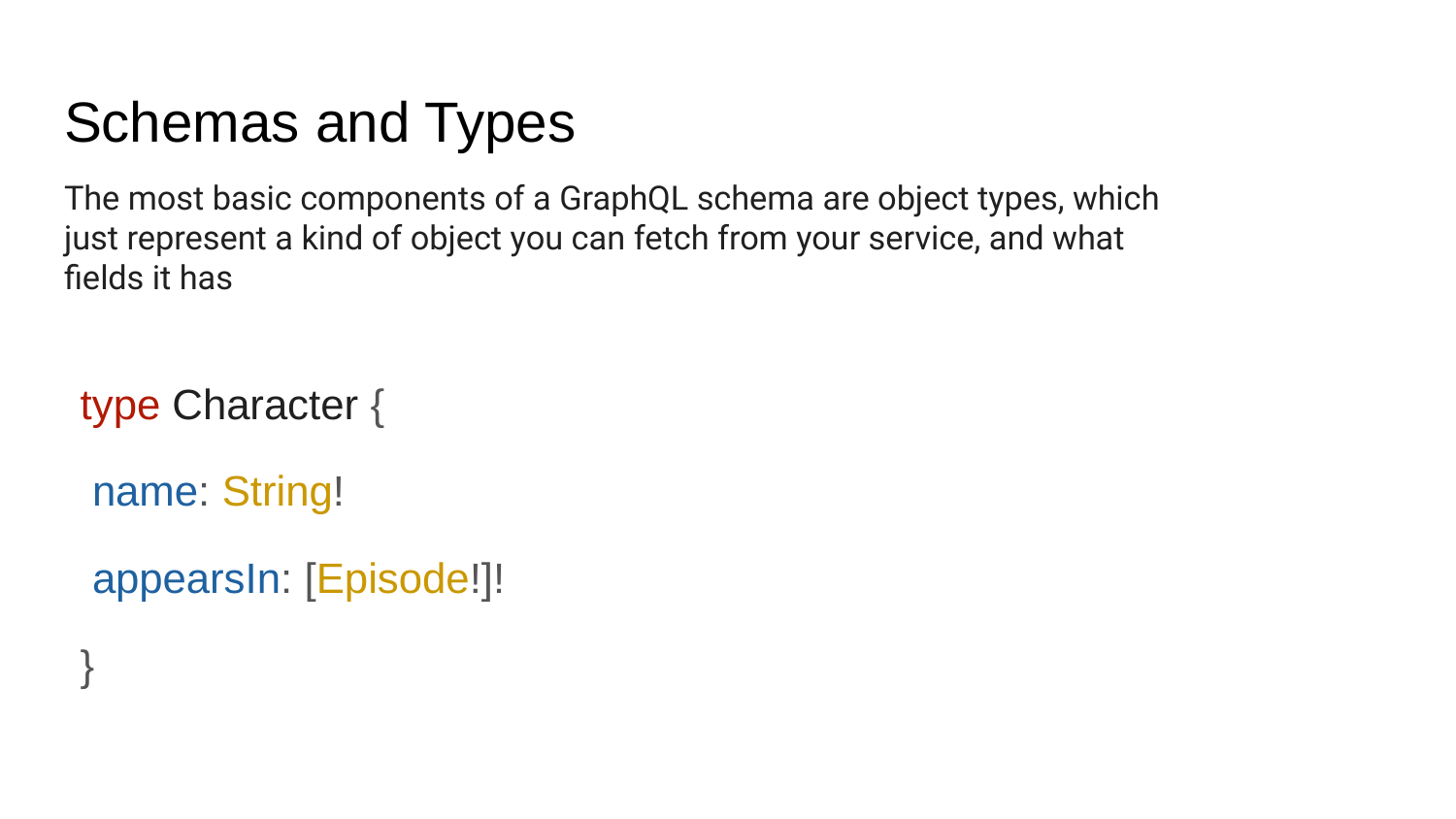

# Schemas and Types
The most basic components of a GraphQL schema are object types, which just represent a kind of object you can fetch from your service, and what fields it has
type Character {
 name: String!
 appearsIn: [Episode!]!
}